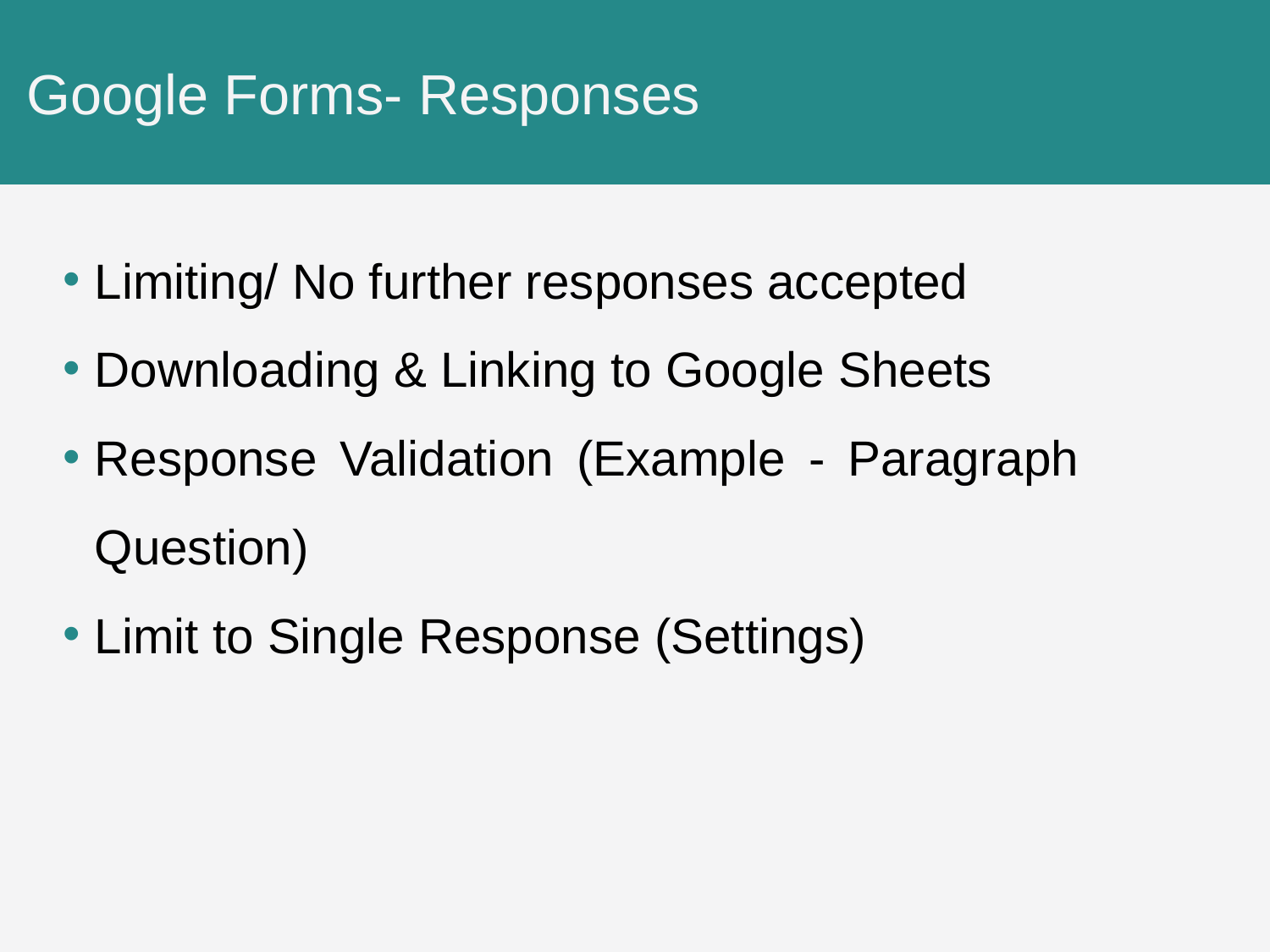

# Google Forms- Responses
Limiting/ No further responses accepted
Downloading & Linking to Google Sheets
Response Validation (Example - Paragraph Question)
Limit to Single Response (Settings)